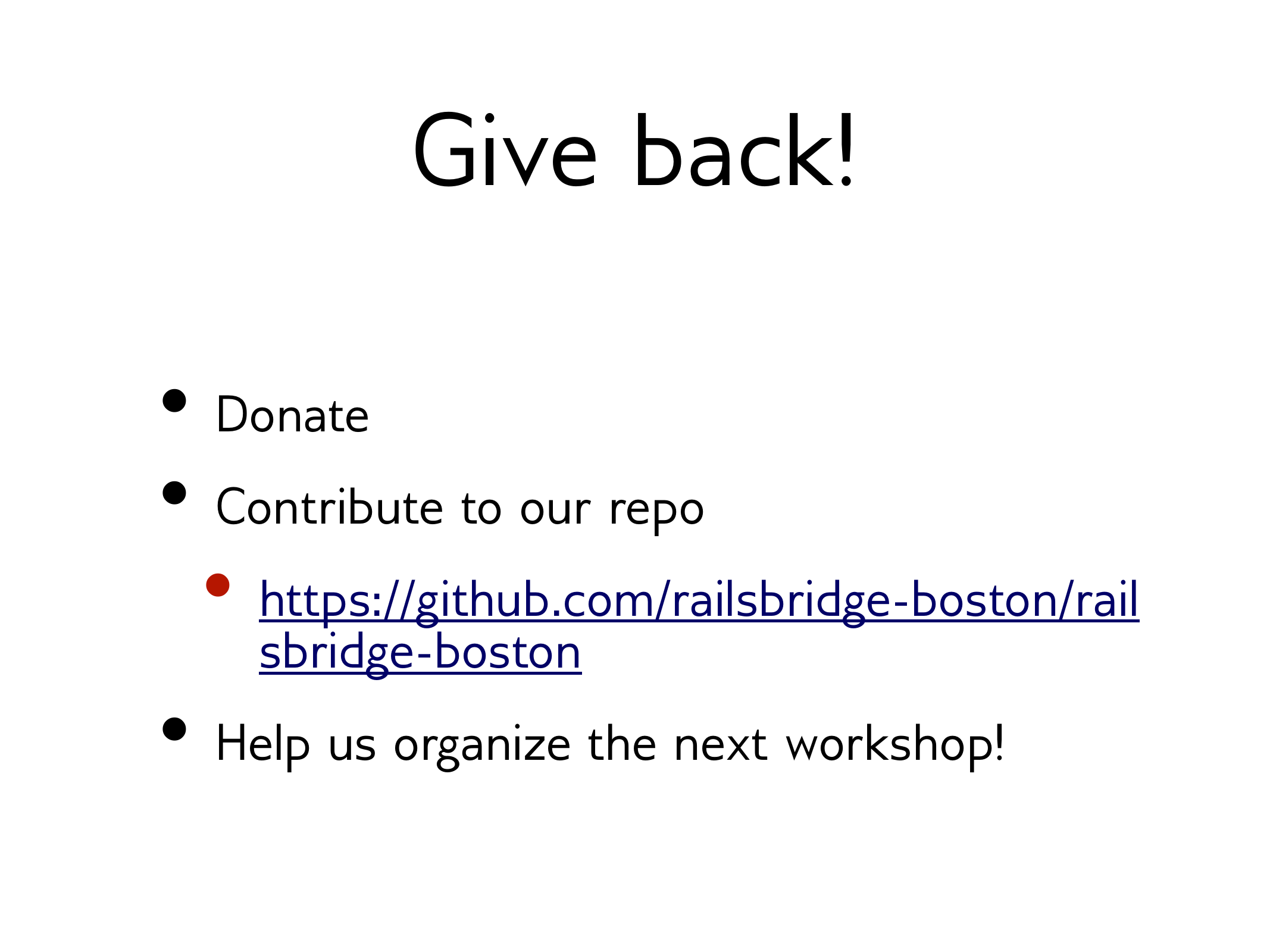

# Give back!
Donate
Contribute to our repo
https://github.com/railsbridge-boston/railsbridge-boston
Help us organize the next workshop!